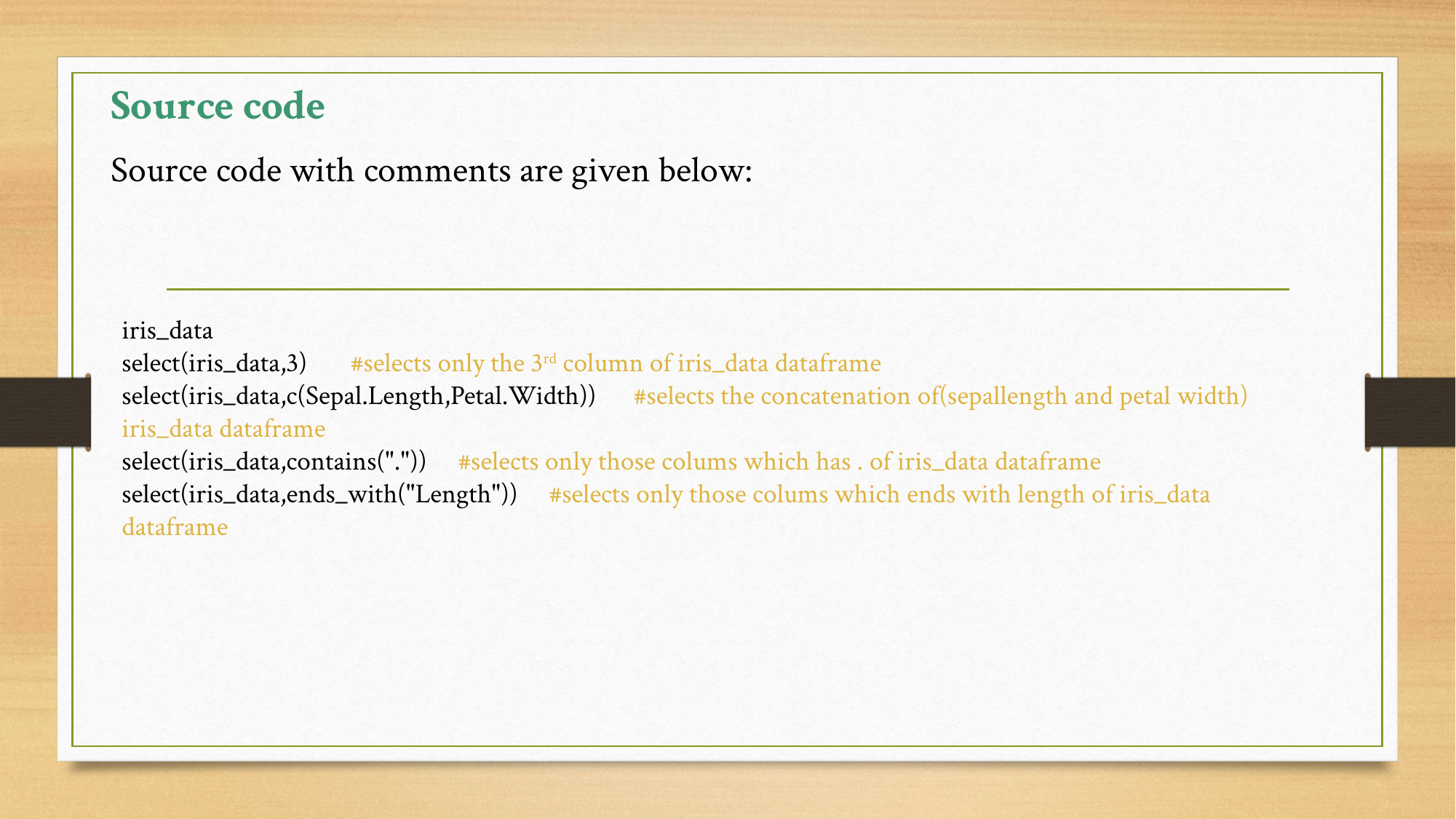

Source code
Source code with comments are given below:
iris_data
select(iris_data,3)       #selects only the 3rd column of iris_data dataframe
select(iris_data,c(Sepal.Length,Petal.Width))      #selects the concatenation of(sepallength and petal width) iris_data dataframe
select(iris_data,contains("."))     #selects only those colums which has . of iris_data dataframe
select(iris_data,ends_with("Length"))     #selects only those colums which ends with length of iris_data dataframe